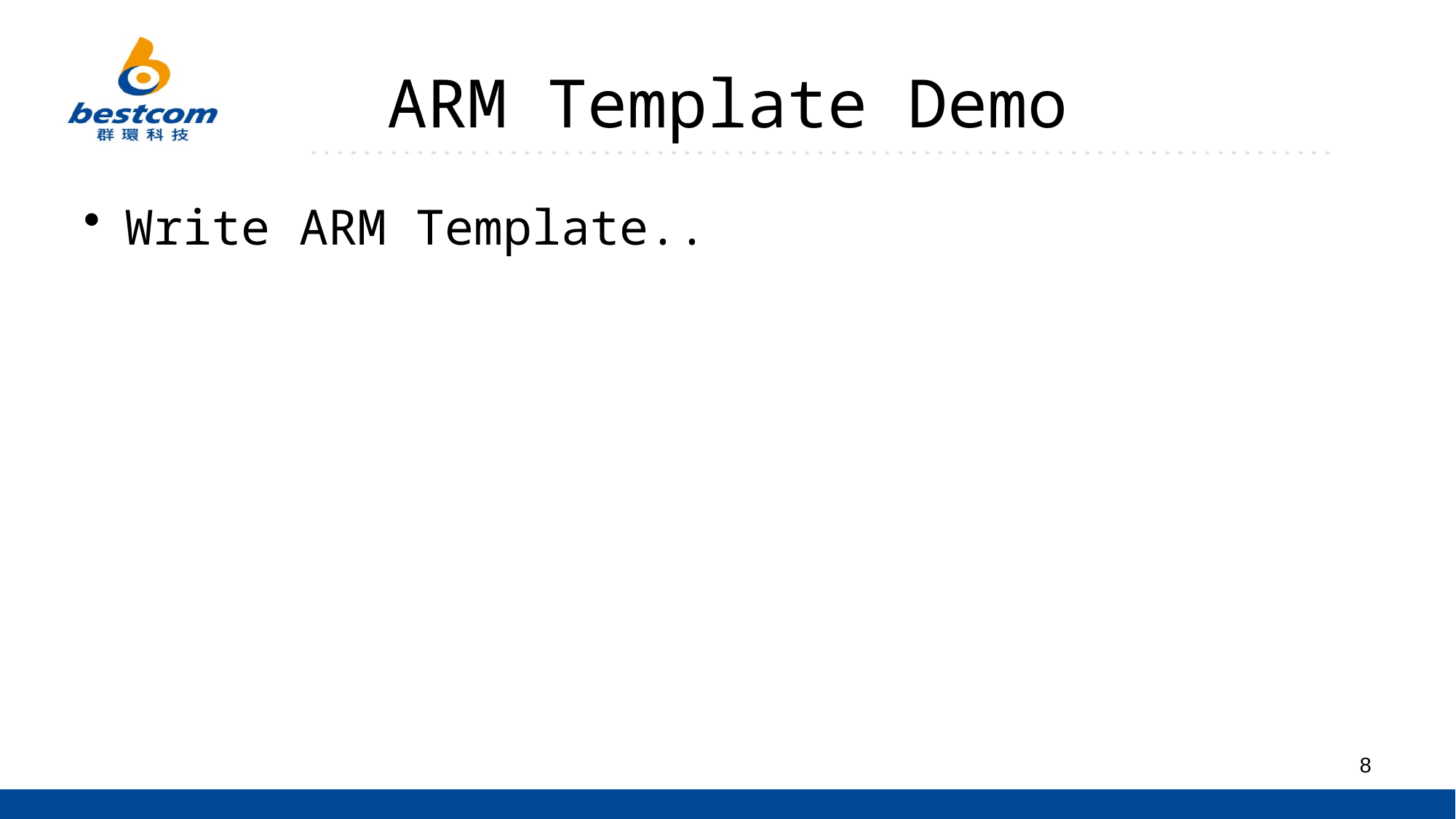

# ARM Template Demo
Write ARM Template..
8